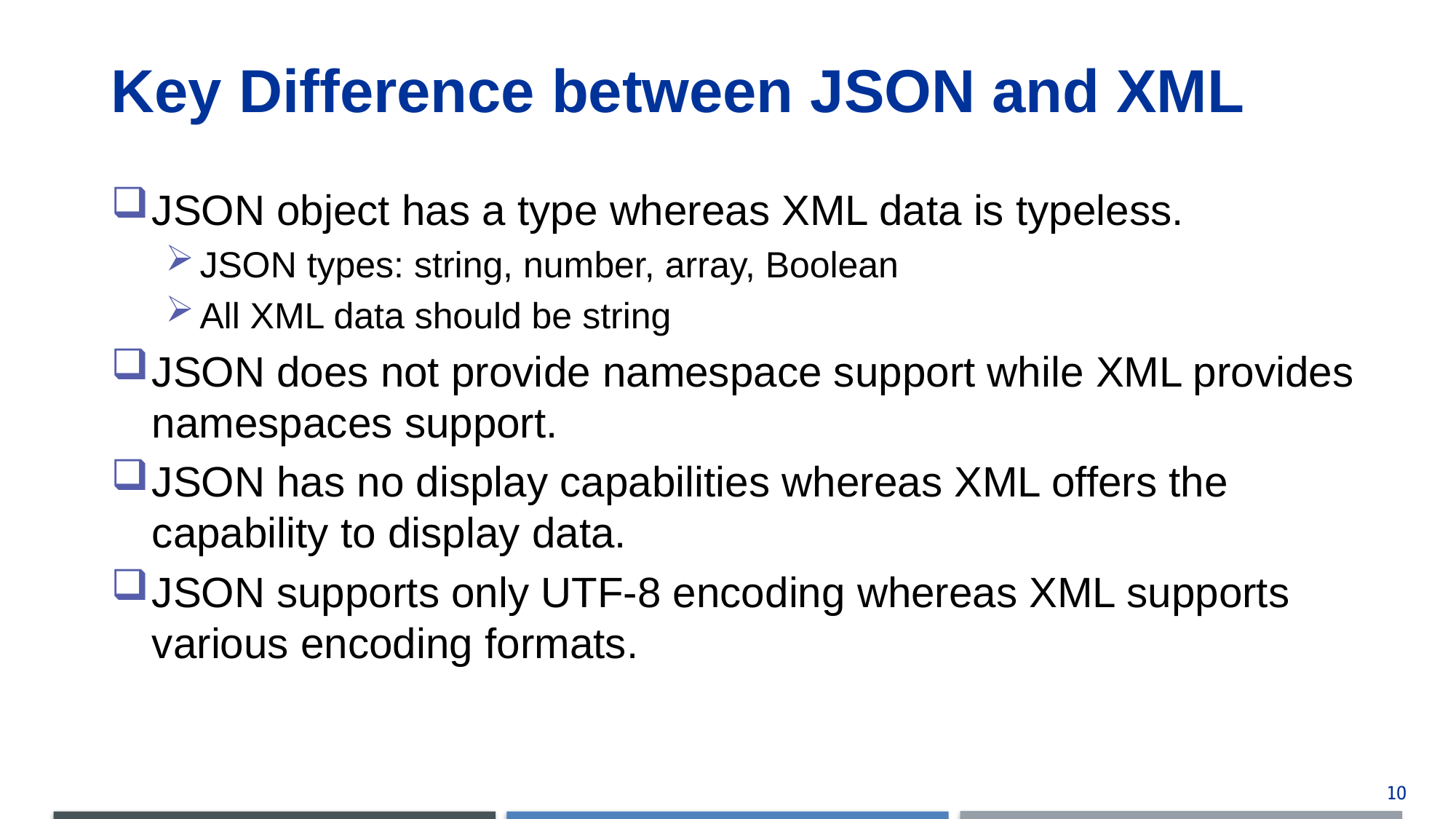

# Key Difference between JSON and XML
JSON object has a type whereas XML data is typeless.
JSON types: string, number, array, Boolean
All XML data should be string
JSON does not provide namespace support while XML provides namespaces support.
JSON has no display capabilities whereas XML offers the capability to display data.
JSON supports only UTF-8 encoding whereas XML supports various encoding formats.